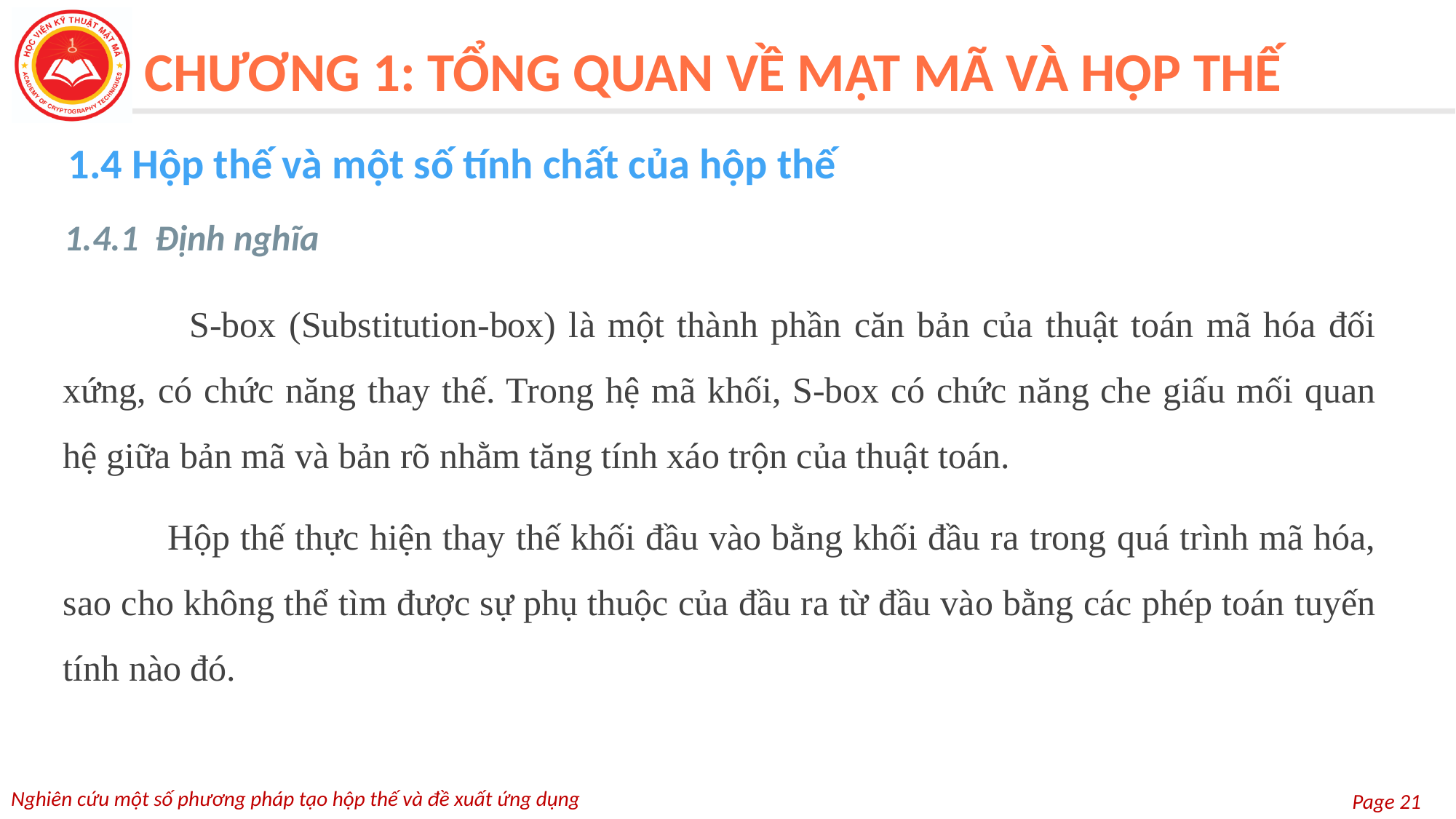

CHƯƠNG 1: TỔNG QUAN VỀ MẬT MÃ VÀ HỘP THẾ

1.4 Hộp thế và một số tính chất của hộp thế
1.4.1  Định nghĩa
          S-box (Substitution-box) là một thành phần căn bản của thuật toán mã hóa đối xứng, có chức năng thay thế. Trong hệ mã khối, S-box có chức năng che giấu mối quan hệ giữa bản mã và bản rõ nhằm tăng tính xáo trộn của thuật toán.
          Hộp thế thực hiện thay thế khối đầu vào bằng khối đầu ra trong quá trình mã hóa, sao cho không thể tìm được sự phụ thuộc của đầu ra từ đầu vào bằng các phép toán tuyến tính nào đó.